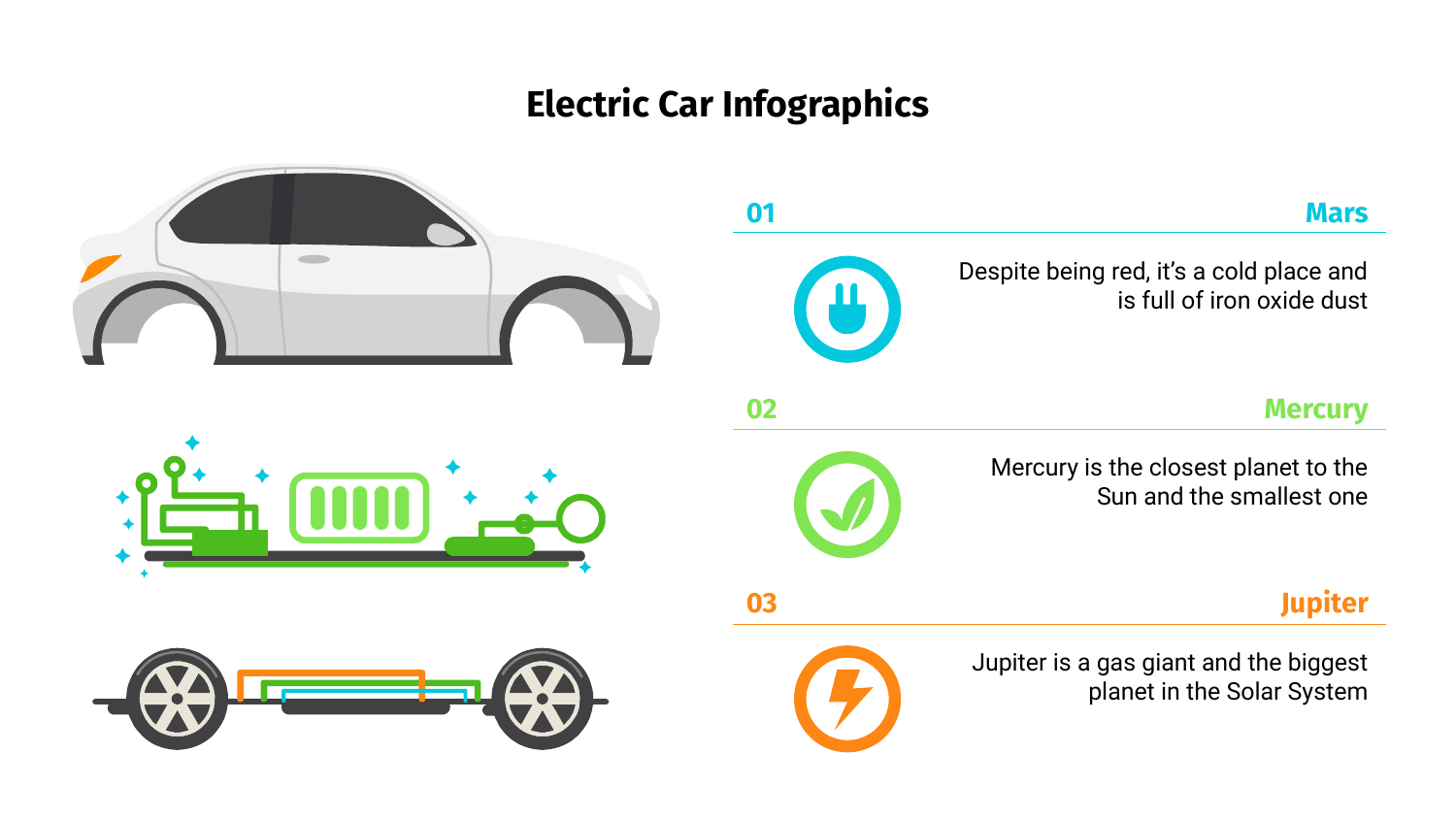

# Electric Car Infographics

Mars
01

Despite being red, it’s a cold place and is full of iron oxide dust

Mercury
02

Mercury is the closest planet to the Sun and the smallest one

Jupiter
03
Jupiter is a gas giant and the biggest planet in the Solar System